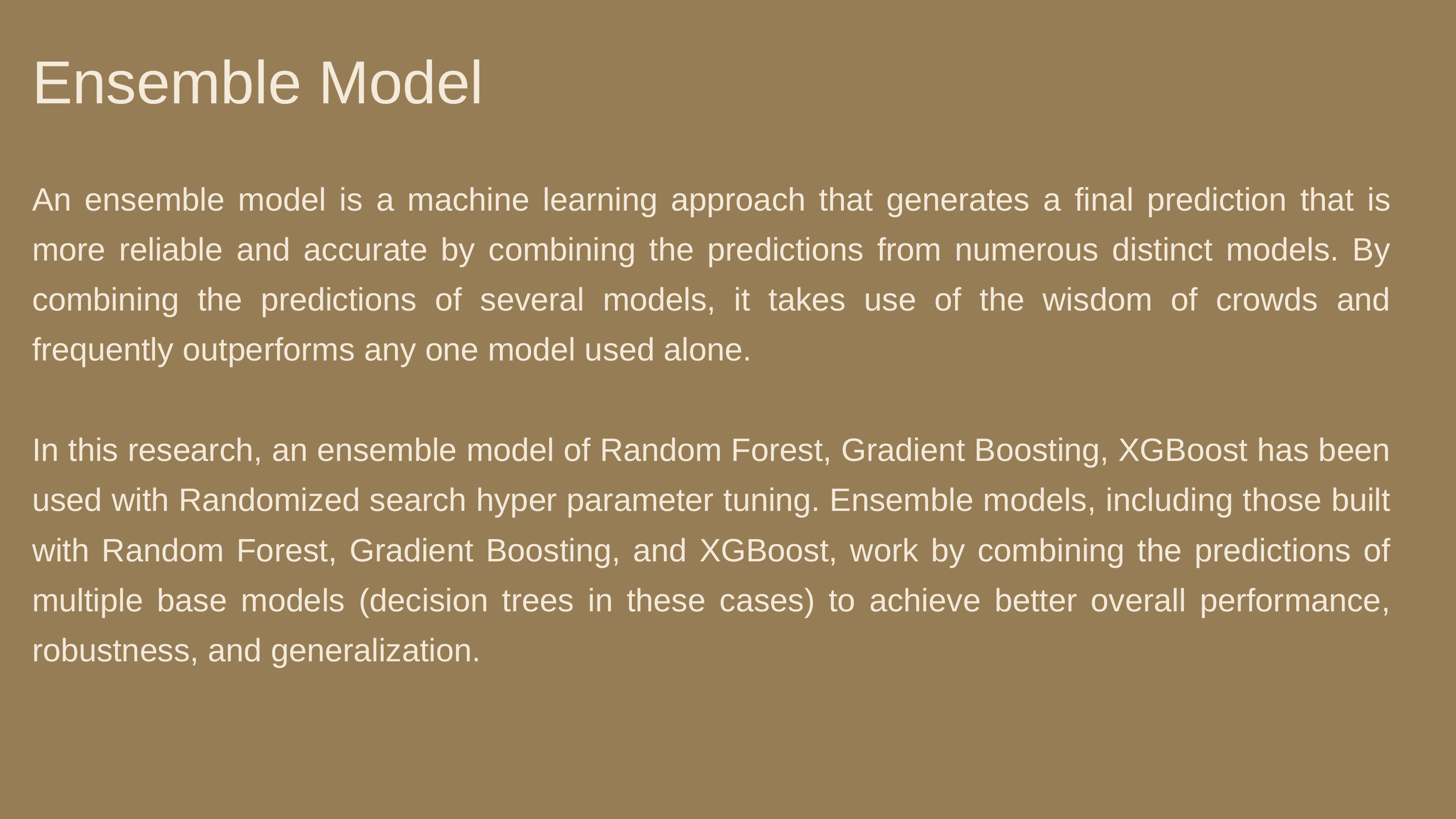

Ensemble Model
An ensemble model is a machine learning approach that generates a final prediction that is more reliable and accurate by combining the predictions from numerous distinct models. By combining the predictions of several models, it takes use of the wisdom of crowds and frequently outperforms any one model used alone.

In this research, an ensemble model of Random Forest, Gradient Boosting, XGBoost has been used with Randomized search hyper parameter tuning. Ensemble models, including those built with Random Forest, Gradient Boosting, and XGBoost, work by combining the predictions of multiple base models (decision trees in these cases) to achieve better overall performance, robustness, and generalization.